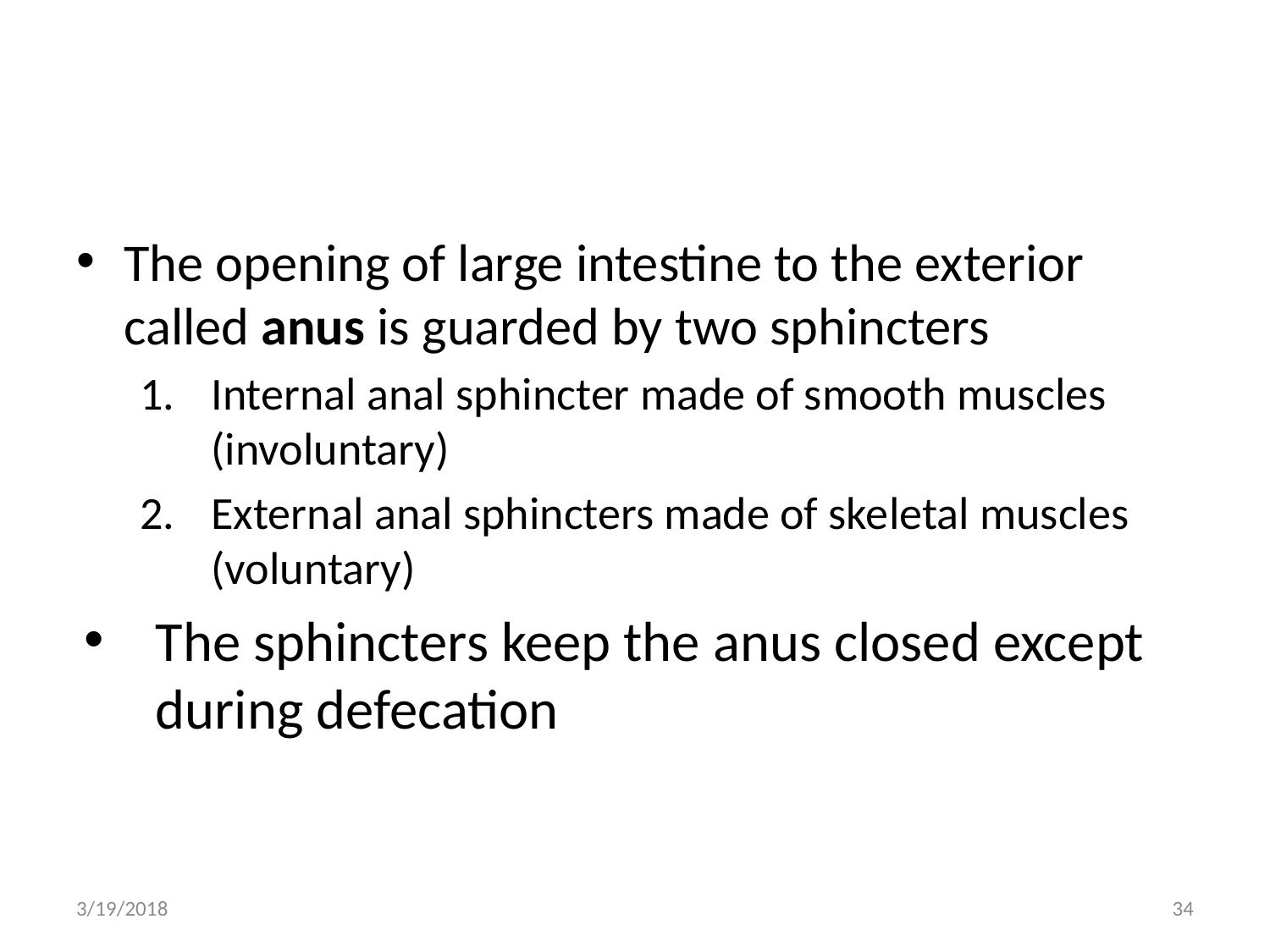

#
The opening of large intestine to the exterior called anus is guarded by two sphincters
Internal anal sphincter made of smooth muscles (involuntary)
External anal sphincters made of skeletal muscles (voluntary)
The sphincters keep the anus closed except during defecation
3/19/2018
34